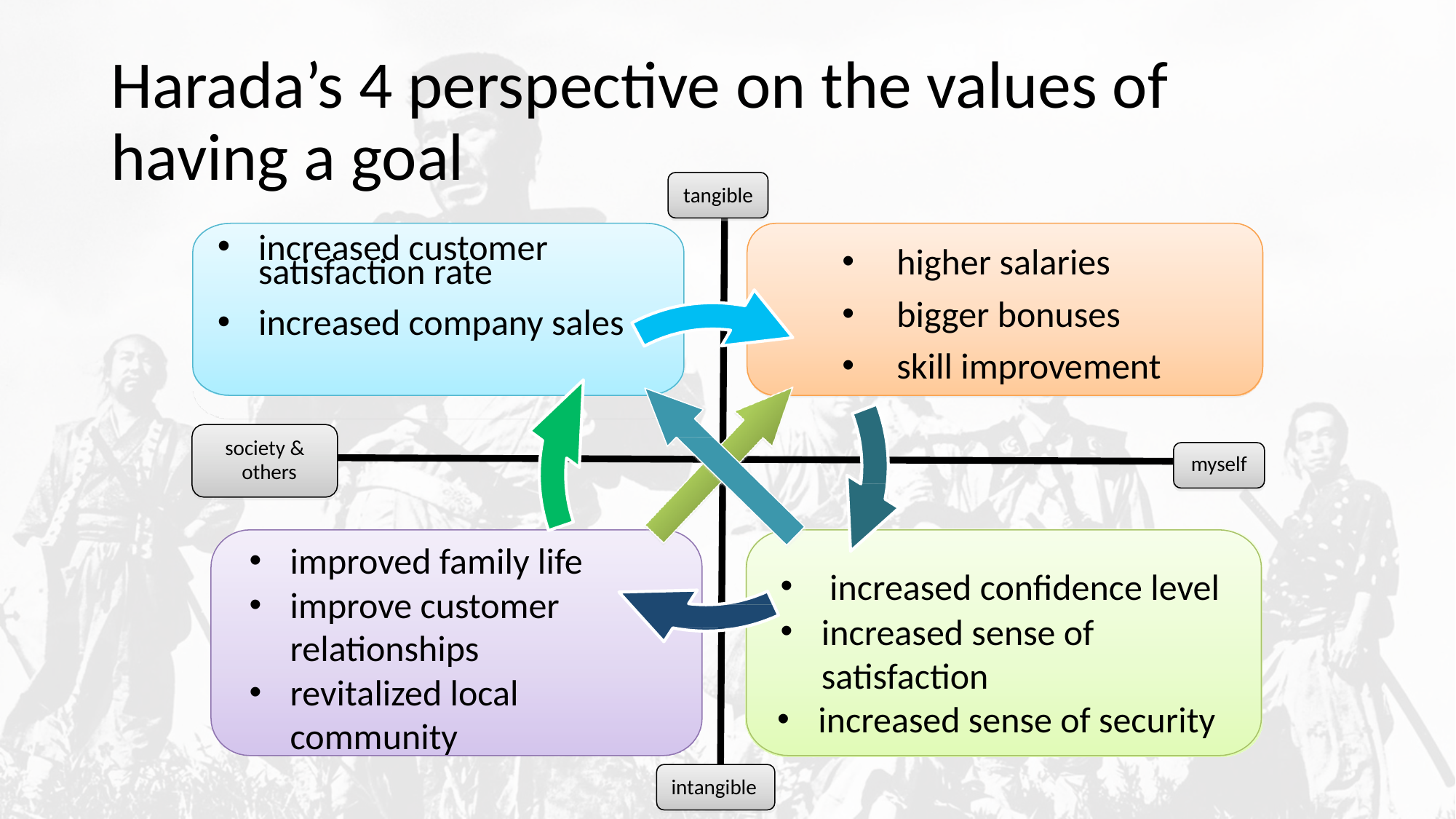

# Harada’s 4 perspective on the values of  having a goal

tangible

higher salaries
bigger bonuses
skill improvement

increased customer
satisfaction rate

increased company sales

society &  others

myself

improved family life
improve customer relationships
revitalized local community

 increased conﬁdence level
increased sense of  satisfaction
increased sense of security

intangible